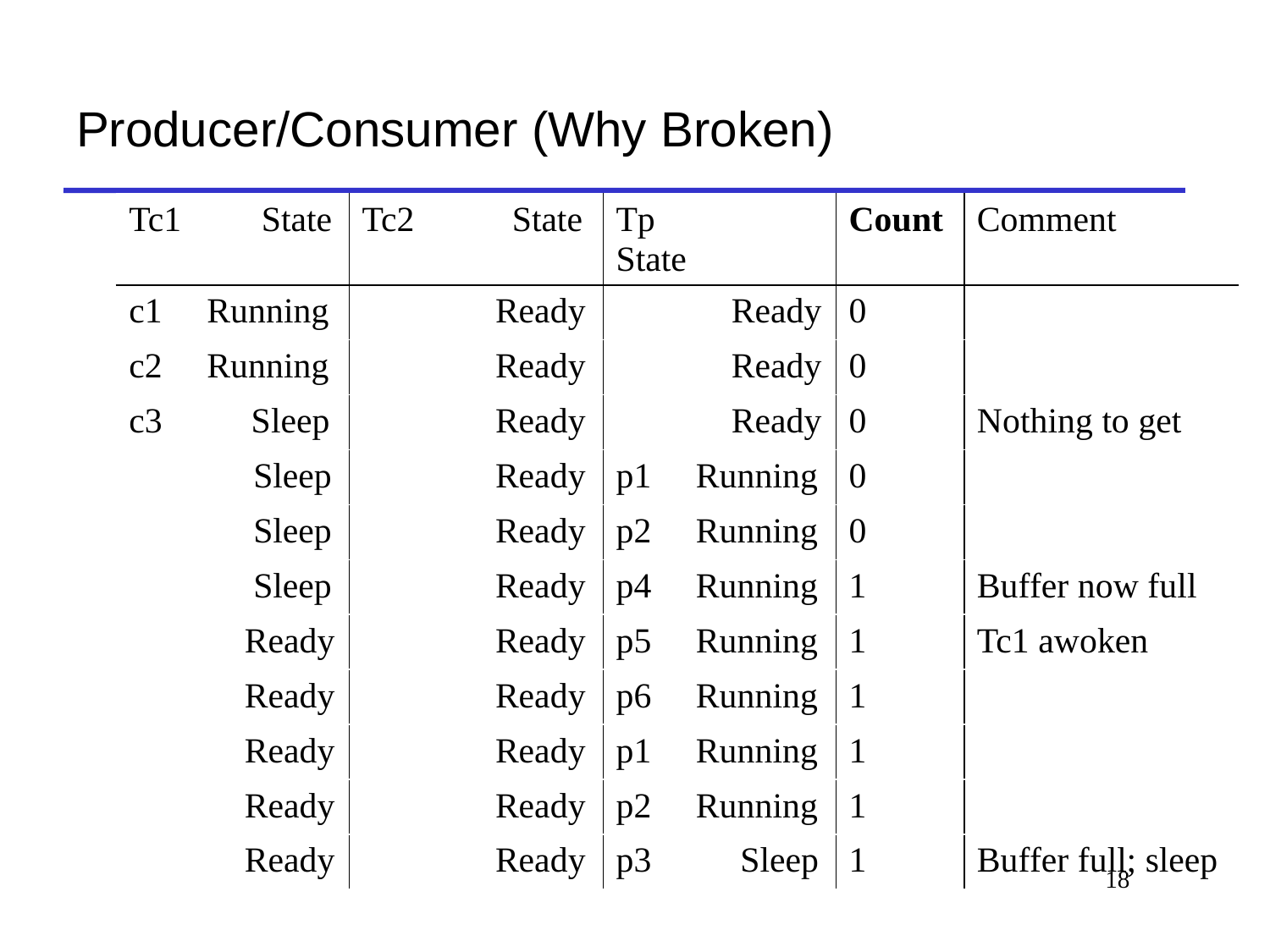

# Producer/Consumer (Why Broken)
| Tc1 State | Tc2 State | Tp State | Count | Comment |
| --- | --- | --- | --- | --- |
| c1 Running | Ready | Ready | 0 |  |
| c2 Running | Ready | Ready | 0 |  |
| c3 Sleep | Ready | Ready | 0 | Nothing to get |
| Sleep | Ready | p1 Running | 0 |  |
| Sleep | Ready | p2 Running | 0 |  |
| Sleep | Ready | p4 Running | 1 | Buffer now full |
| Ready | Ready | p5 Running | 1 | Tc1 awoken |
| Ready | Ready | p6 Running | 1 |  |
| Ready | Ready | p1 Running | 1 |  |
| Ready | Ready | p2 Running | 1 |  |
| Ready | Ready | p3 Sleep | 1 | Buffer full; sleep |
18